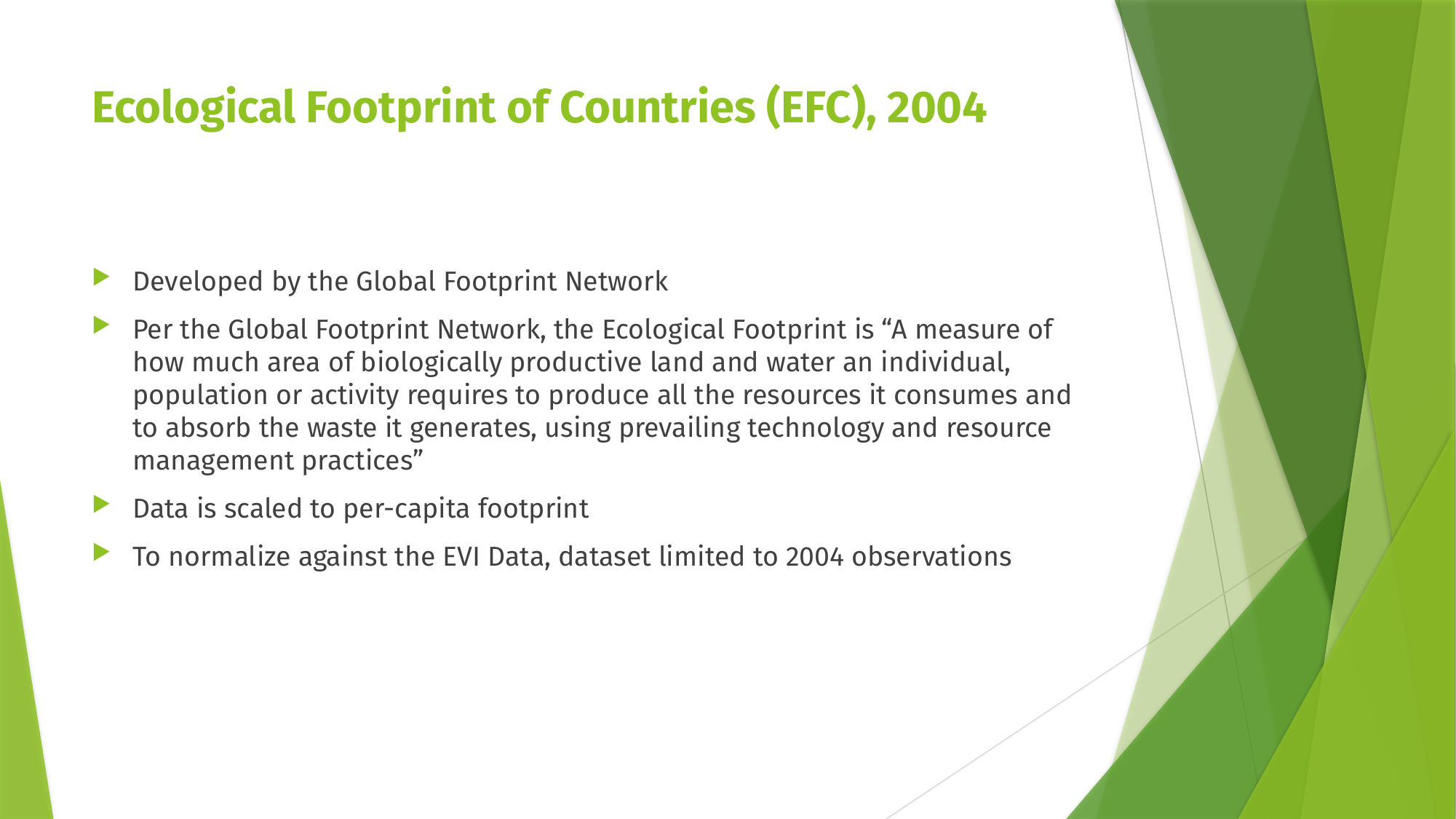

# Ecological Footprint of Countries (EFC), 2004
Developed by the Global Footprint Network
Per the Global Footprint Network, the Ecological Footprint is “A measure of how much area of biologically productive land and water an individual, population or activity requires to produce all the resources it consumes and to absorb the waste it generates, using prevailing technology and resource management practices”
Data is scaled to per-capita footprint
To normalize against the EVI Data, dataset limited to 2004 observations